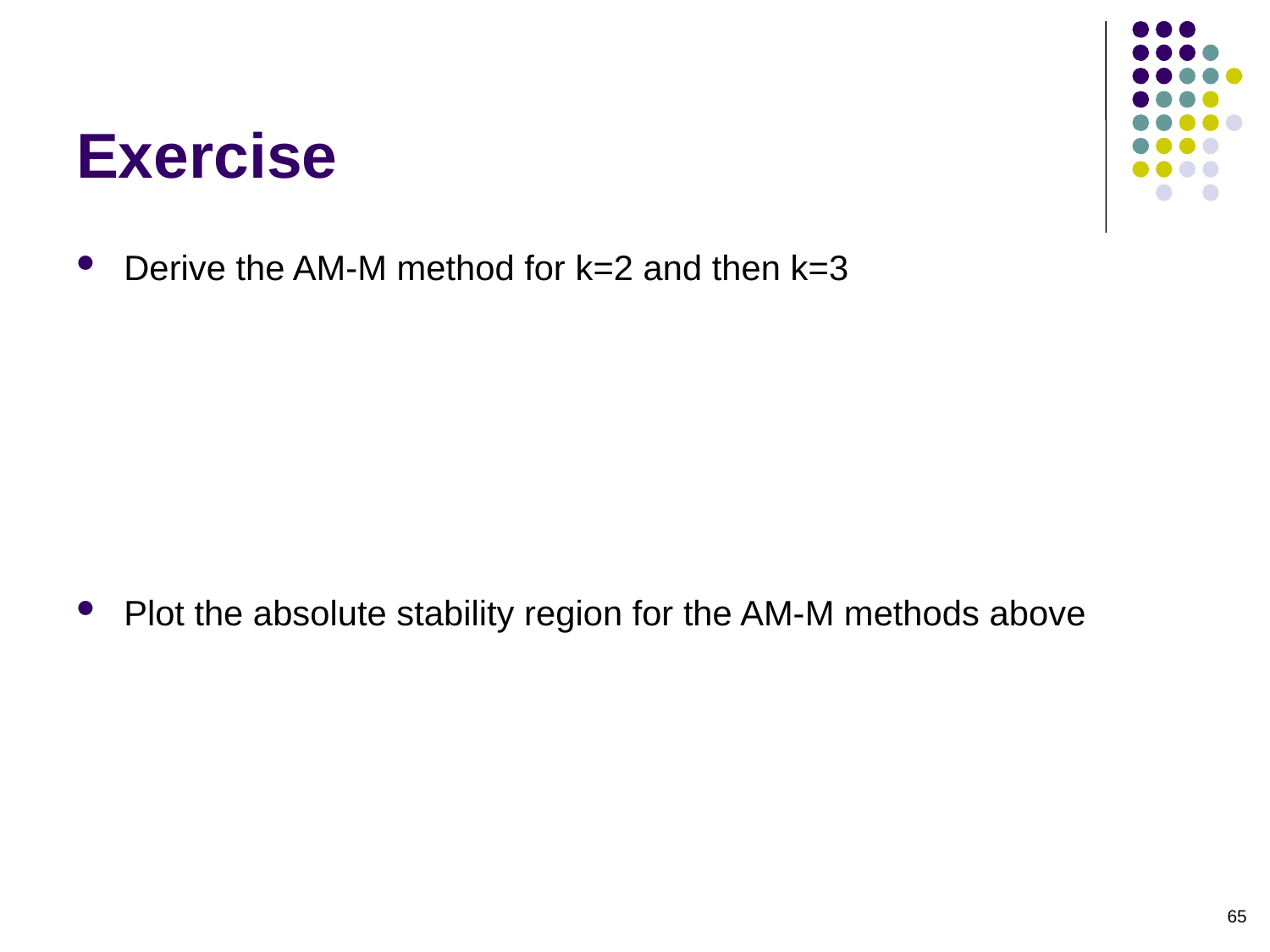

# Exercise
Derive the AM-M method for k=2 and then k=3

Plot the absolute stability region for the AM-M methods above
65